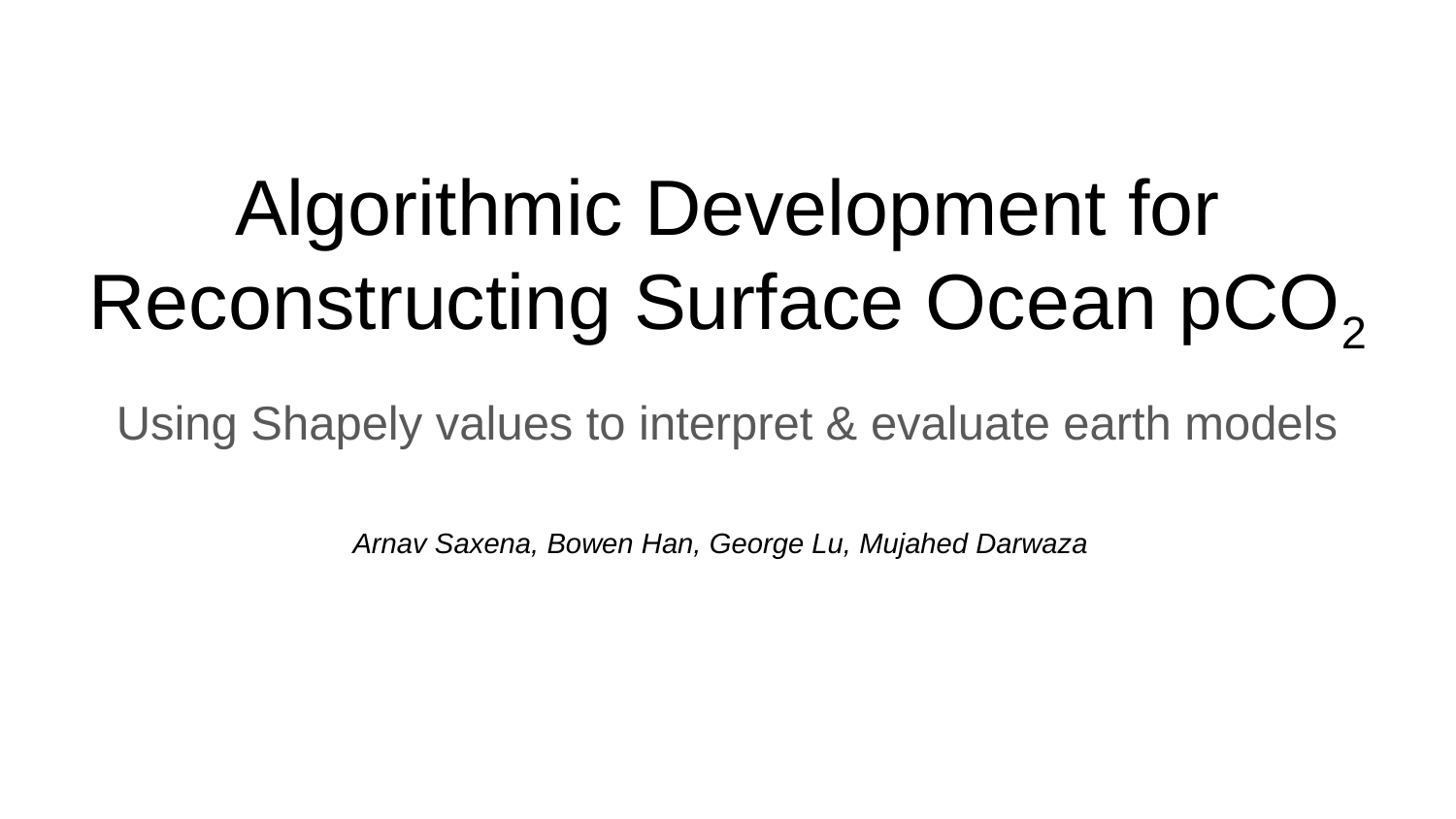

# Algorithmic Development for Reconstructing Surface Ocean pCO2
Using Shapely values to interpret & evaluate earth models
Arnav Saxena, Bowen Han, George Lu, Mujahed Darwaza